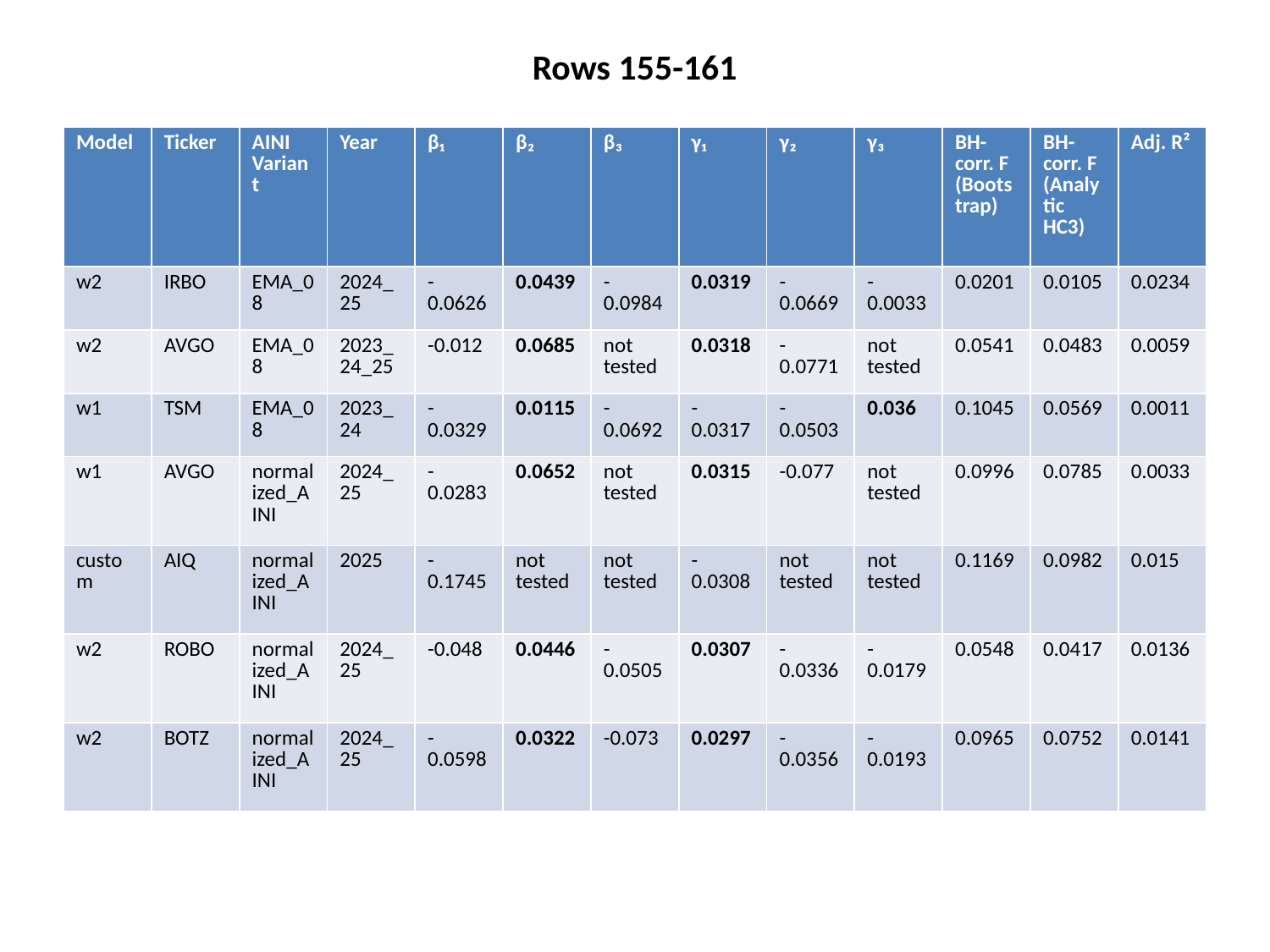

Rows 155-161
#
| Model | Ticker | AINI Variant | Year | β₁ | β₂ | β₃ | γ₁ | γ₂ | γ₃ | BH-corr. F (Bootstrap) | BH-corr. F (Analytic HC3) | Adj. R² |
| --- | --- | --- | --- | --- | --- | --- | --- | --- | --- | --- | --- | --- |
| w2 | IRBO | EMA\_08 | 2024\_25 | -0.0626 | 0.0439 | -0.0984 | 0.0319 | -0.0669 | -0.0033 | 0.0201 | 0.0105 | 0.0234 |
| w2 | AVGO | EMA\_08 | 2023\_24\_25 | -0.012 | 0.0685 | not tested | 0.0318 | -0.0771 | not tested | 0.0541 | 0.0483 | 0.0059 |
| w1 | TSM | EMA\_08 | 2023\_24 | -0.0329 | 0.0115 | -0.0692 | -0.0317 | -0.0503 | 0.036 | 0.1045 | 0.0569 | 0.0011 |
| w1 | AVGO | normalized\_AINI | 2024\_25 | -0.0283 | 0.0652 | not tested | 0.0315 | -0.077 | not tested | 0.0996 | 0.0785 | 0.0033 |
| custom | AIQ | normalized\_AINI | 2025 | -0.1745 | not tested | not tested | -0.0308 | not tested | not tested | 0.1169 | 0.0982 | 0.015 |
| w2 | ROBO | normalized\_AINI | 2024\_25 | -0.048 | 0.0446 | -0.0505 | 0.0307 | -0.0336 | -0.0179 | 0.0548 | 0.0417 | 0.0136 |
| w2 | BOTZ | normalized\_AINI | 2024\_25 | -0.0598 | 0.0322 | -0.073 | 0.0297 | -0.0356 | -0.0193 | 0.0965 | 0.0752 | 0.0141 |